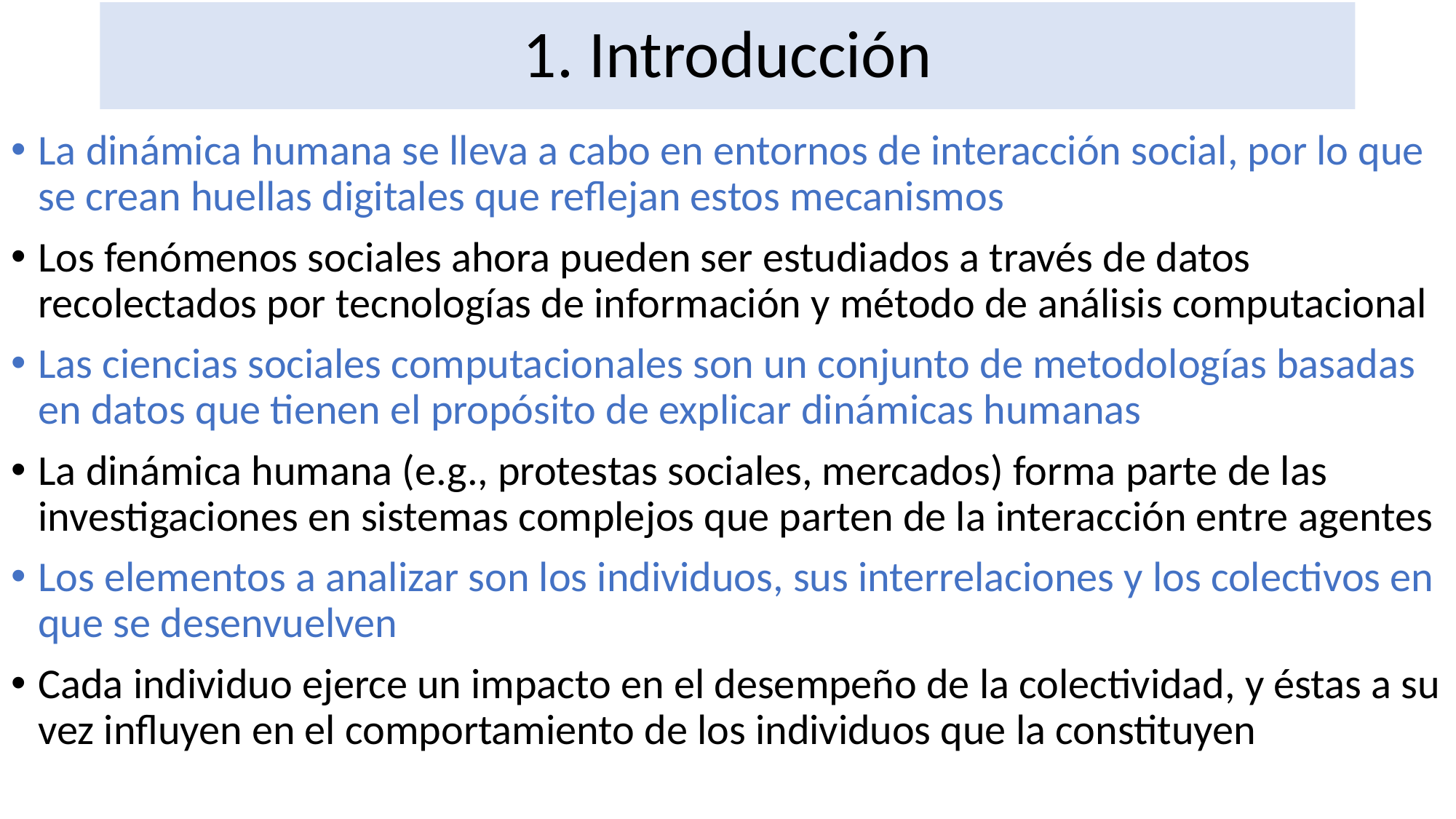

# 1. Introducción
La dinámica humana se lleva a cabo en entornos de interacción social, por lo que se crean huellas digitales que reflejan estos mecanismos
Los fenómenos sociales ahora pueden ser estudiados a través de datos recolectados por tecnologías de información y método de análisis computacional
Las ciencias sociales computacionales son un conjunto de metodologías basadas en datos que tienen el propósito de explicar dinámicas humanas
La dinámica humana (e.g., protestas sociales, mercados) forma parte de las investigaciones en sistemas complejos que parten de la interacción entre agentes
Los elementos a analizar son los individuos, sus interrelaciones y los colectivos en que se desenvuelven
Cada individuo ejerce un impacto en el desempeño de la colectividad, y éstas a su vez influyen en el comportamiento de los individuos que la constituyen